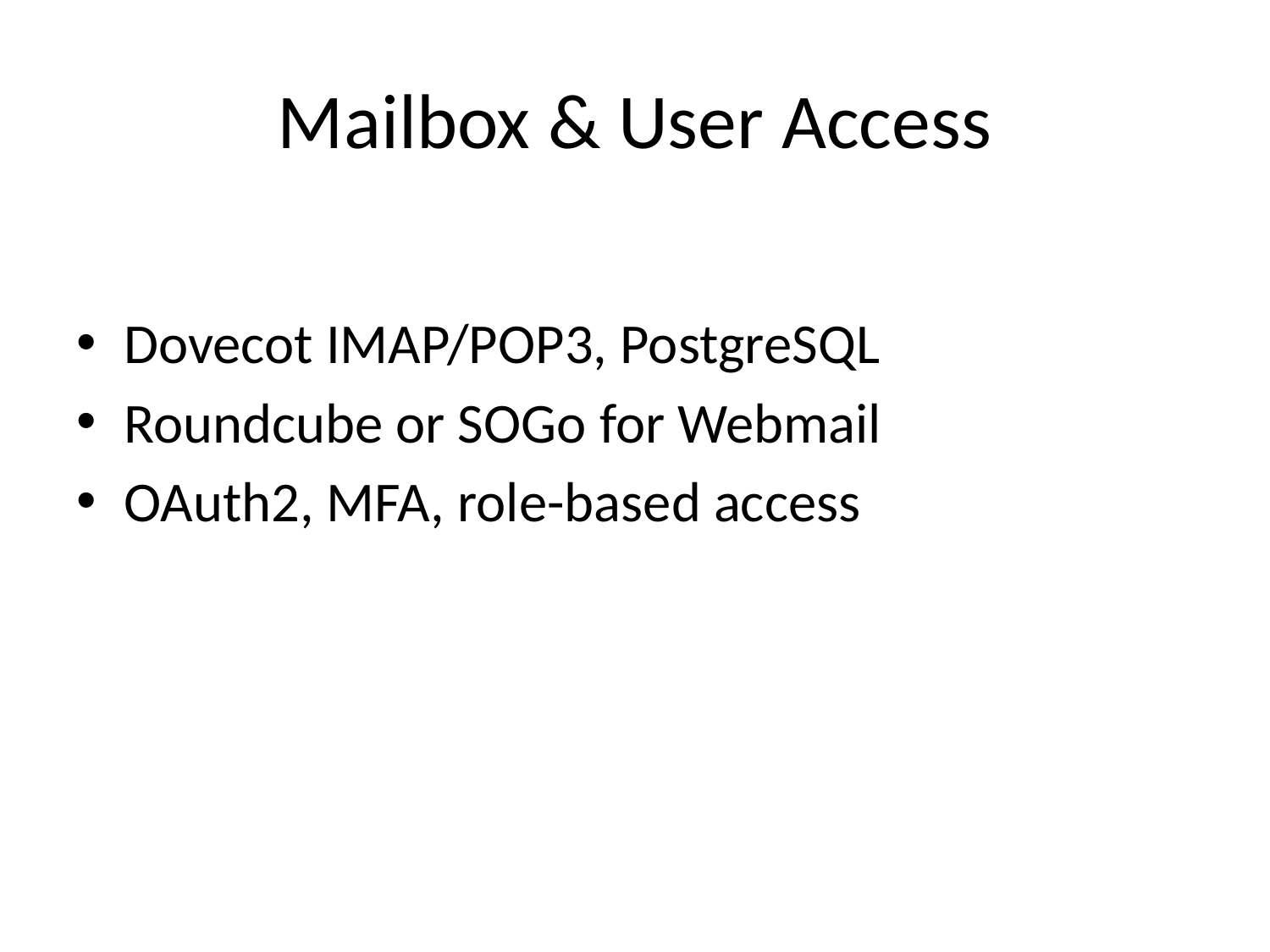

# Mailbox & User Access

Dovecot IMAP/POP3, PostgreSQL
Roundcube or SOGo for Webmail
OAuth2, MFA, role-based access